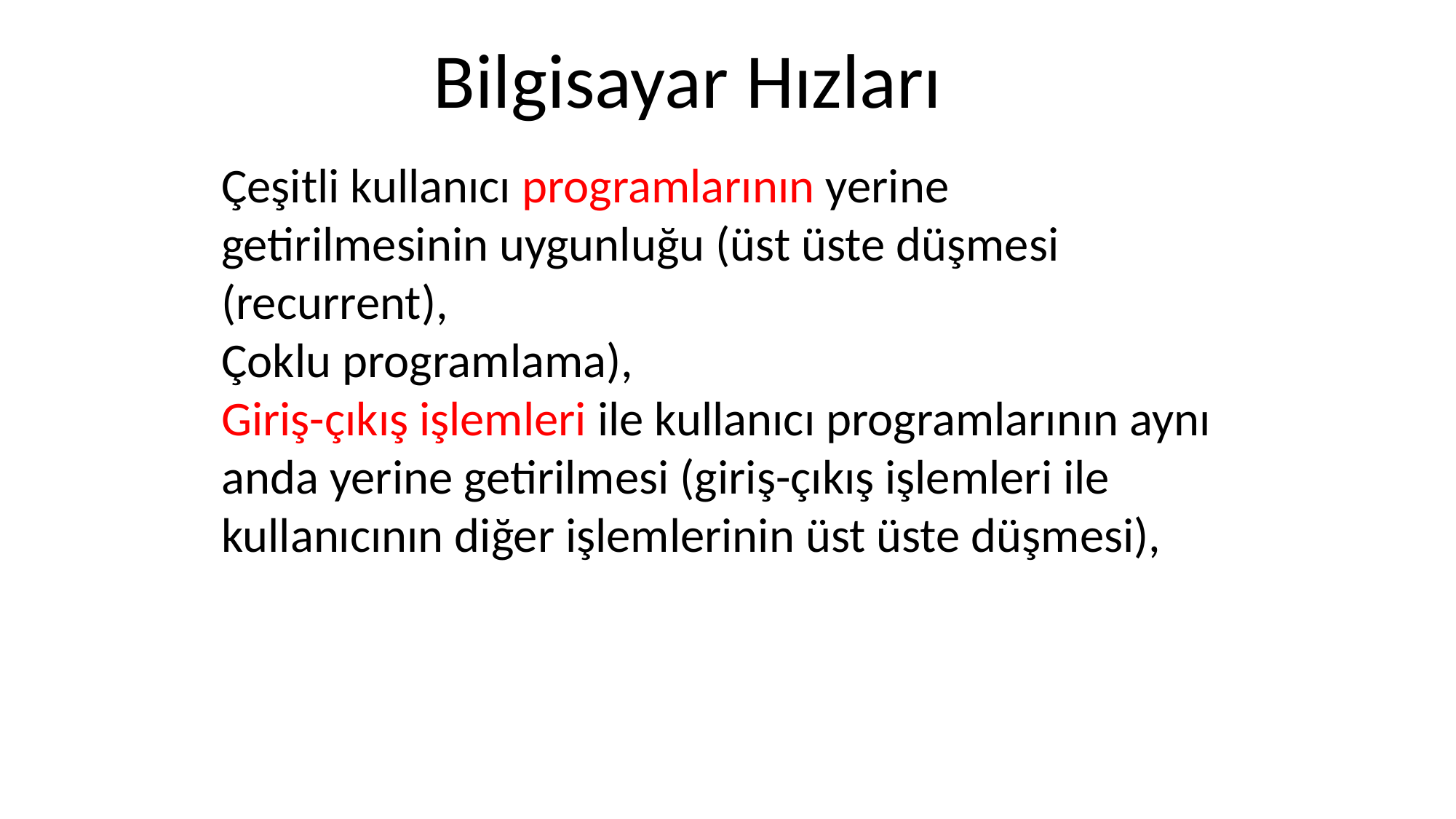

# Bilgisayar Hızları
Çeşitli kullanıcı programlarının yerine getirilmesinin uygunluğu (üst üste düşmesi (recurrent),
Çoklu programlama),
Giriş-çıkış işlemleri ile kullanıcı programlarının aynı anda yerine getirilmesi (giriş-çıkış işlemleri ile kullanıcının diğer işlemlerinin üst üste düşmesi),